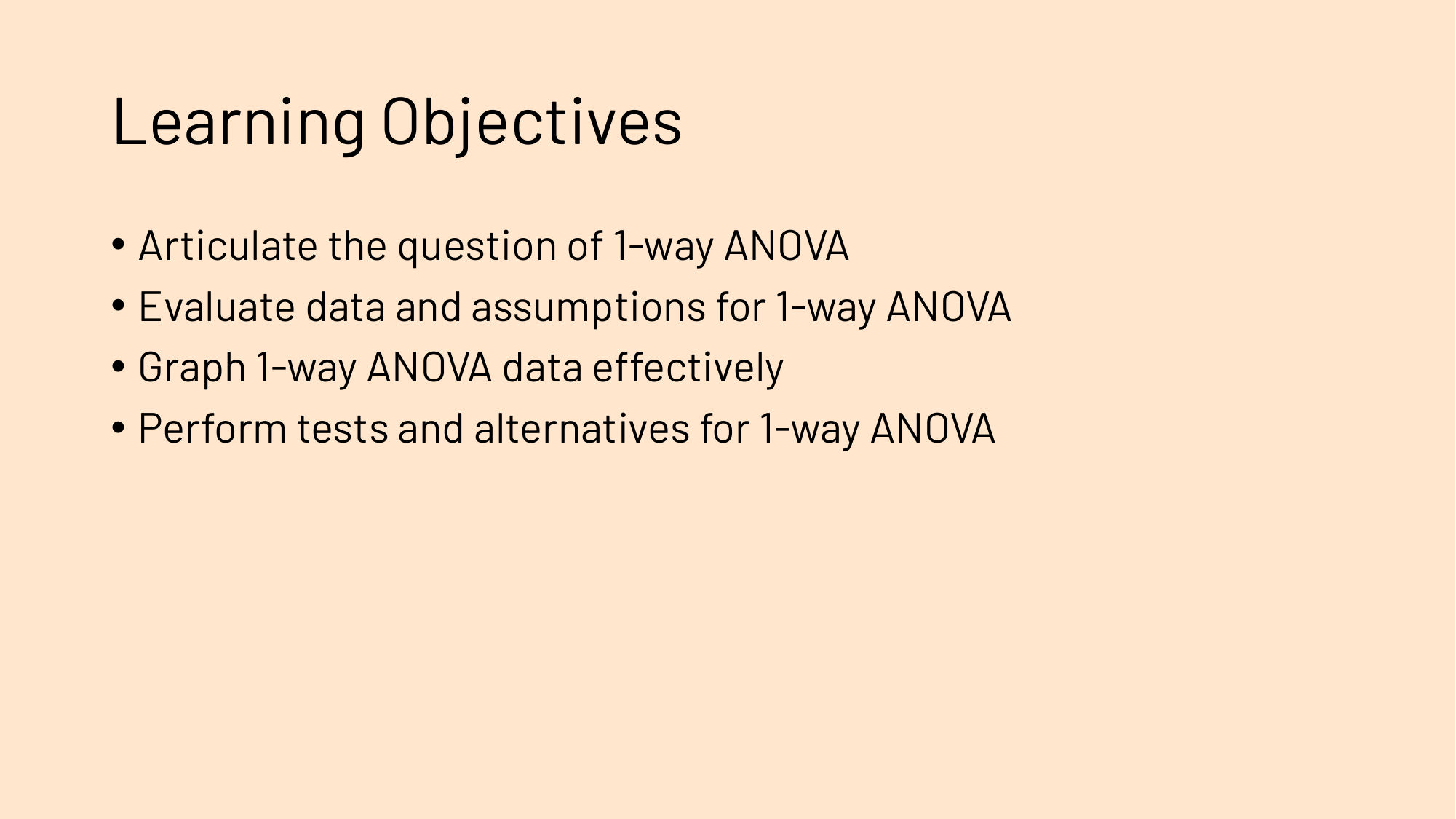

# Learning Objectives
Articulate the question of 1-way ANOVA
Evaluate data and assumptions for 1-way ANOVA
Graph 1-way ANOVA data effectively
Perform tests and alternatives for 1-way ANOVA